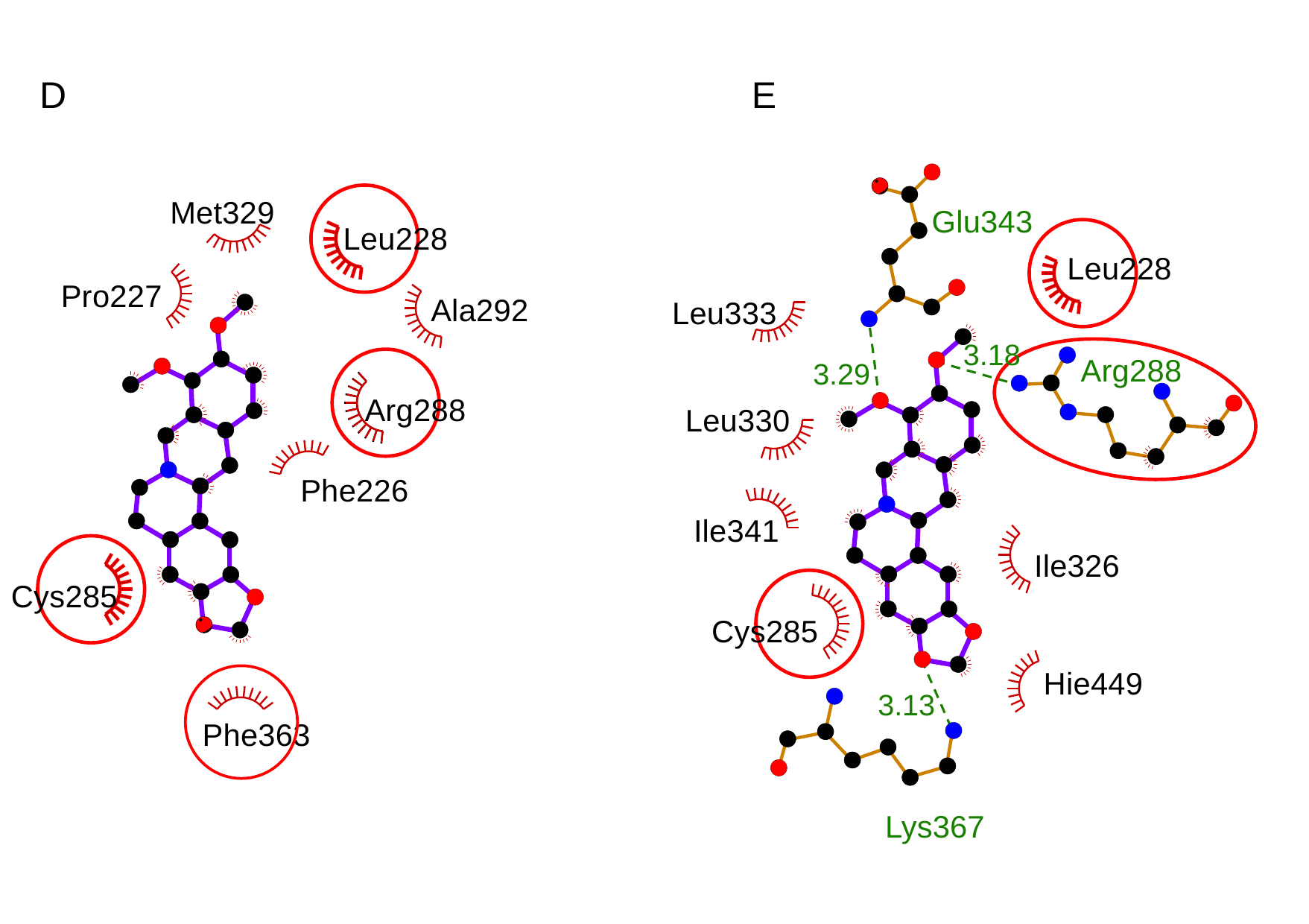

D
E

Glu343
Leu228
Leu333
Arg288
Leu330
Ile341
Ile326
Cys285
Hie449
Lys367
3.18
3.29
3.13

Met329
Leu228
Pro227
Ala292
Arg288
Phe226
Cys285
Phe363